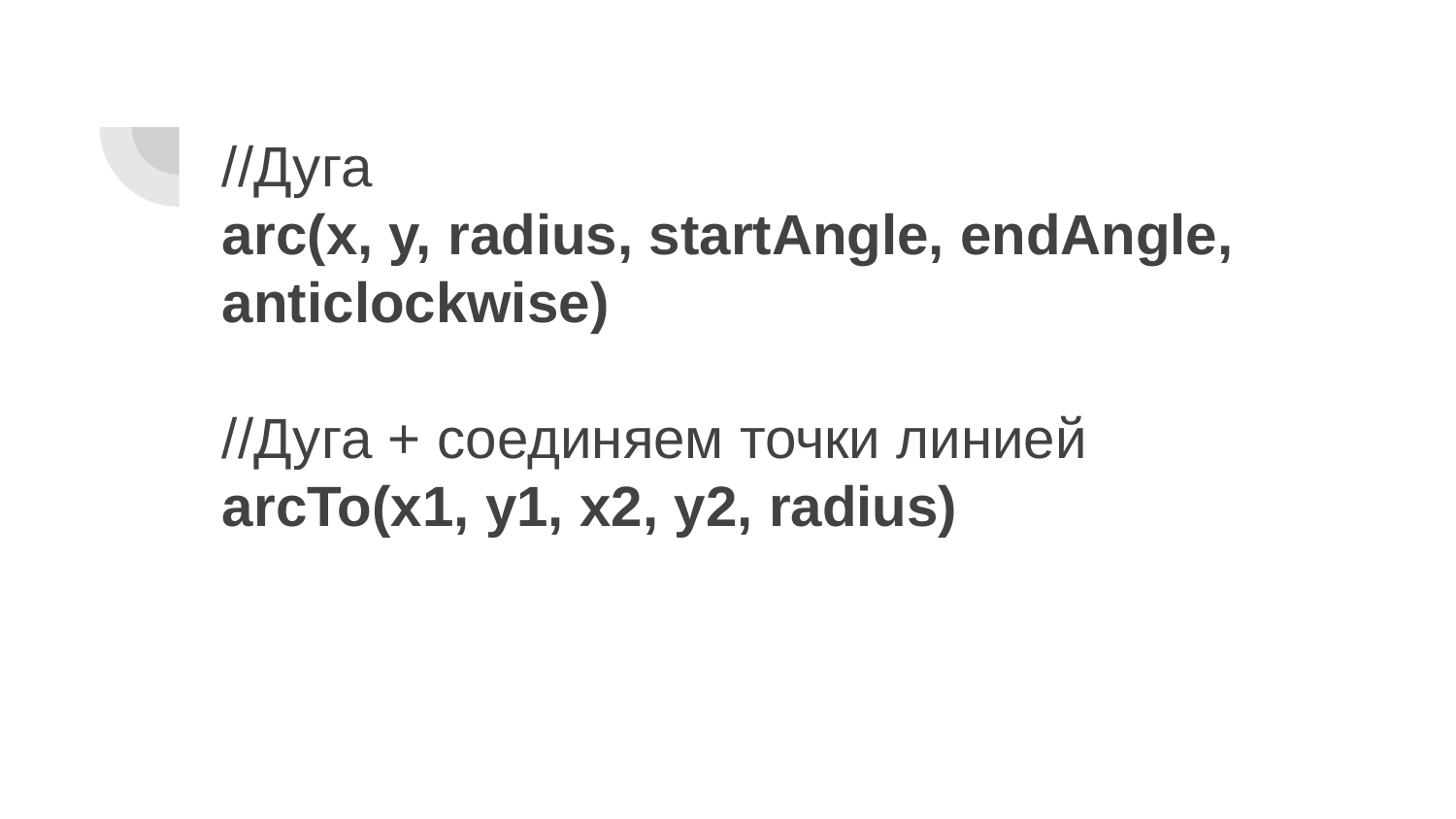

# //Дуга
arc(x, y, radius, startAngle, endAngle, anticlockwise)

//Дуга + соединяем точки линией
arcTo(x1, y1, x2, y2, radius)